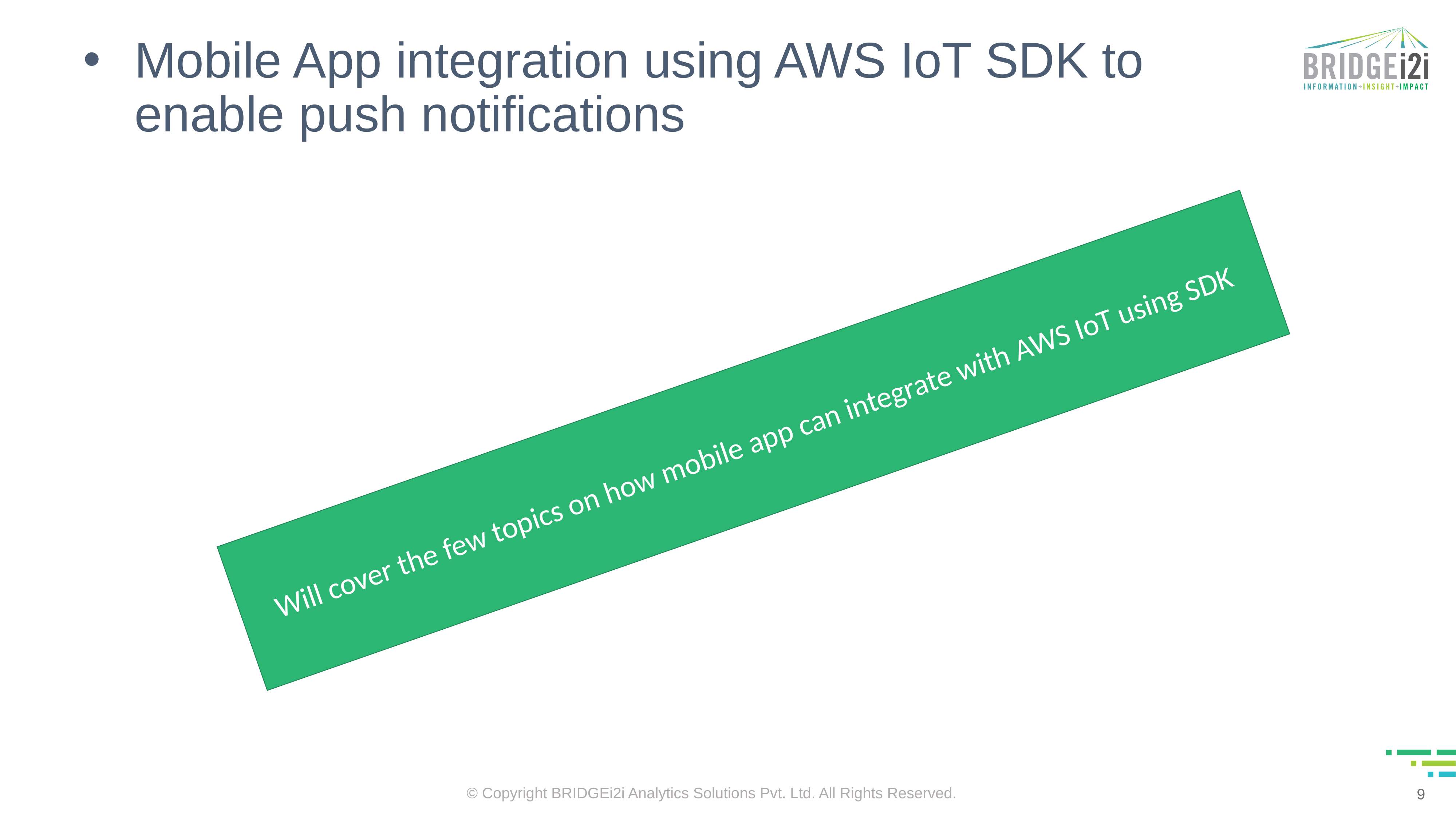

# Mobile App integration using AWS IoT SDK to enable push notifications
Will cover the few topics on how mobile app can integrate with AWS IoT using SDK